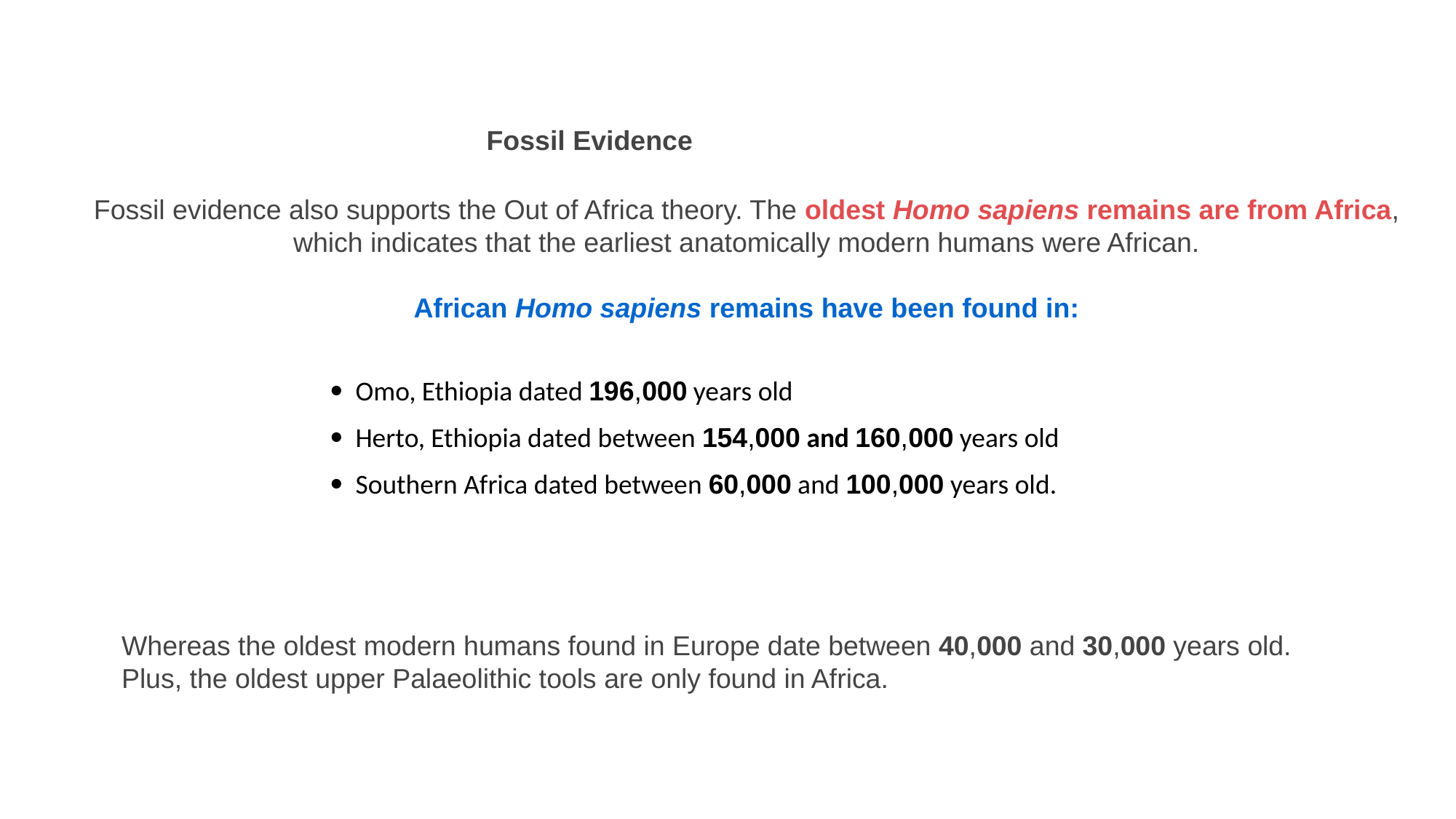

Fossil Evidence
Fossil evidence also supports the Out of Africa theory. The oldest Homo sapiens remains are from Africa, which indicates that the earliest anatomically modern humans were African.

African Homo sapiens remains have been found in:
| • | Omo, Ethiopia dated 196,000 years old |
| --- | --- |
| • | Herto, Ethiopia dated between 154,000 and 160,000 years old |
| • | Southern Africa dated between 60,000 and 100,000 years old. |
Whereas the oldest modern humans found in Europe date between 40,000 and 30,000 years old. Plus, the oldest upper Palaeolithic tools are only found in Africa.